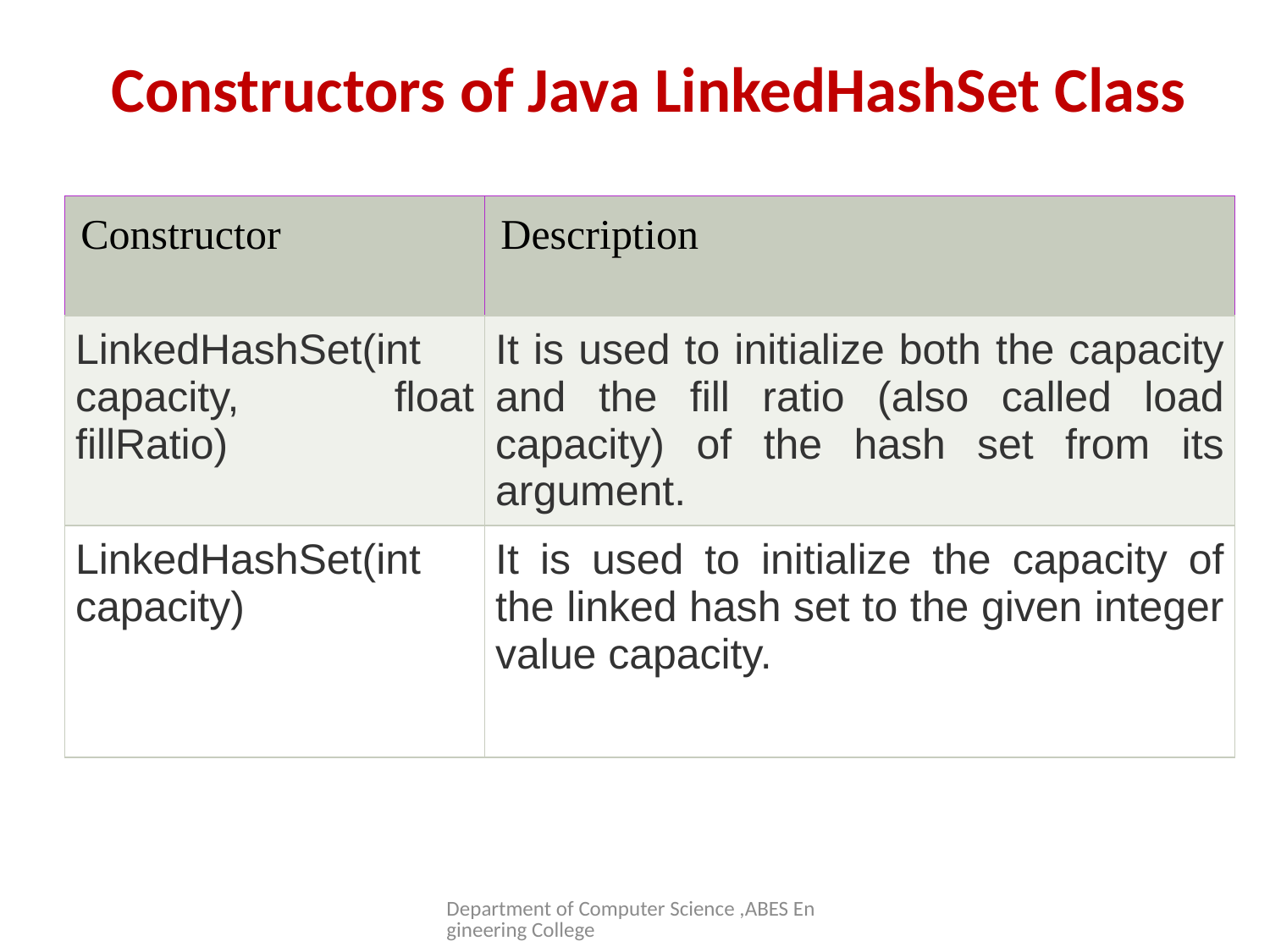

# Constructors of Java LinkedHashSet Class
| Constructor | Description |
| --- | --- |
| LinkedHashSet(int capacity, float fillRatio) | It is used to initialize both the capacity and the fill ratio (also called load capacity) of the hash set from its argument. |
| LinkedHashSet(int capacity) | It is used to initialize the capacity of the linked hash set to the given integer value capacity. |
Department of Computer Science ,ABES Engineering College